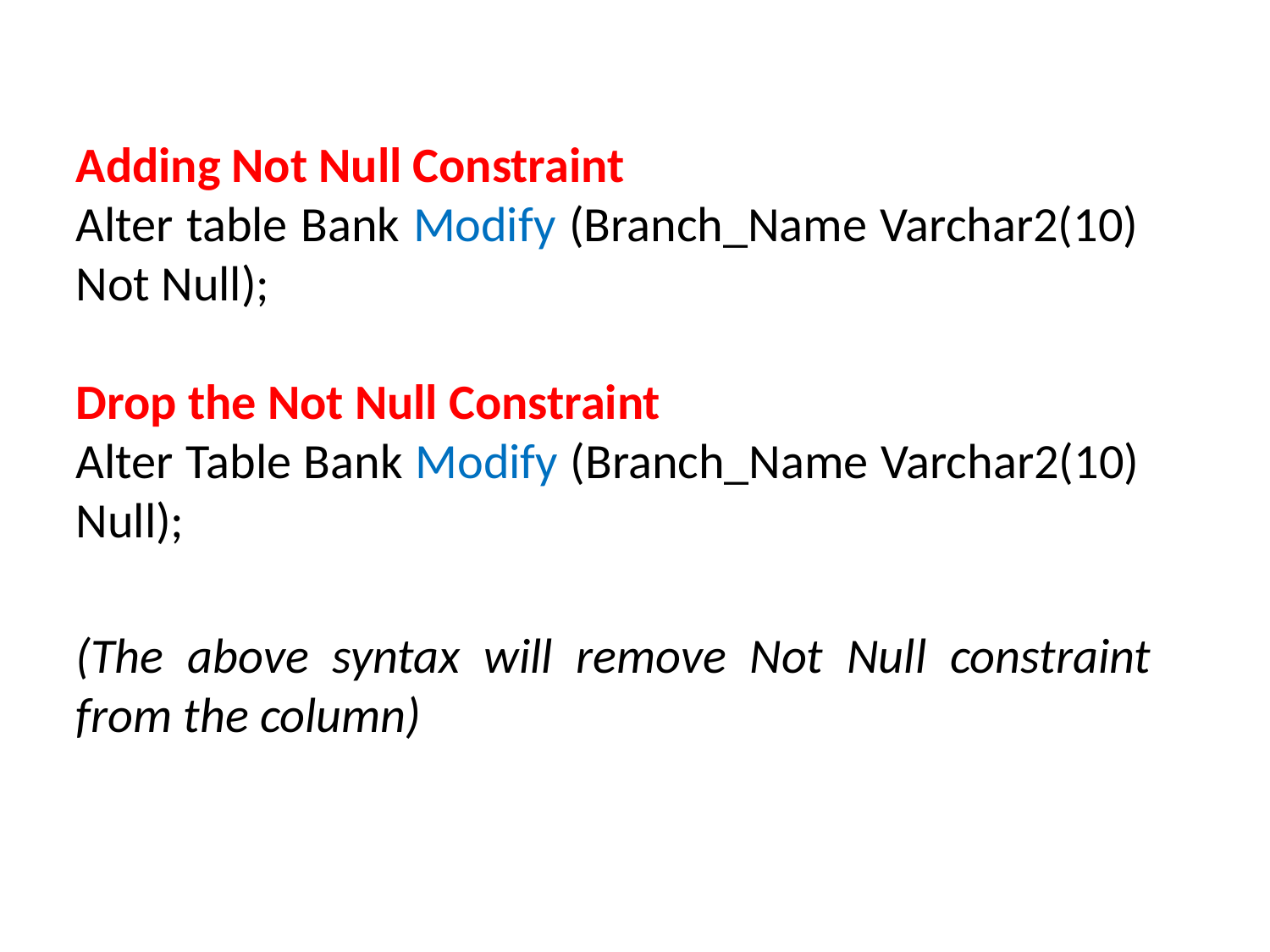

Adding Not Null Constraint
Alter table Bank Modify (Branch_Name Varchar2(10)  Not Null);

Drop the Not Null Constraint
Alter Table Bank Modify (Branch_Name Varchar2(10)  Null);

(The above syntax will remove Not Null constraint from the column)